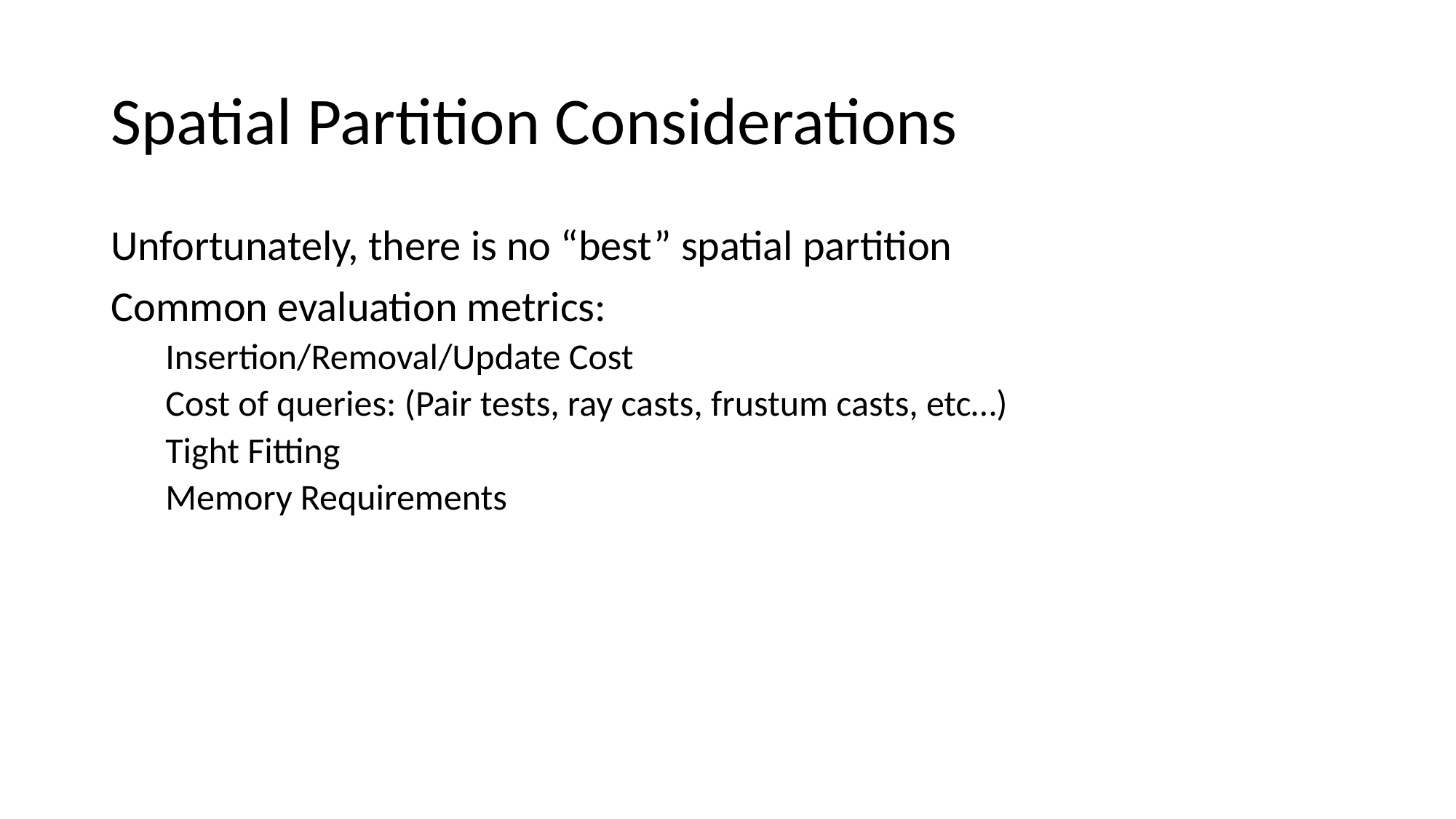

# Spatial Partition Considerations
Unfortunately, there is no “best” spatial partition
Common evaluation metrics:
Insertion/Removal/Update Cost
Cost of queries: (Pair tests, ray casts, frustum casts, etc…)
Tight Fitting
Memory Requirements